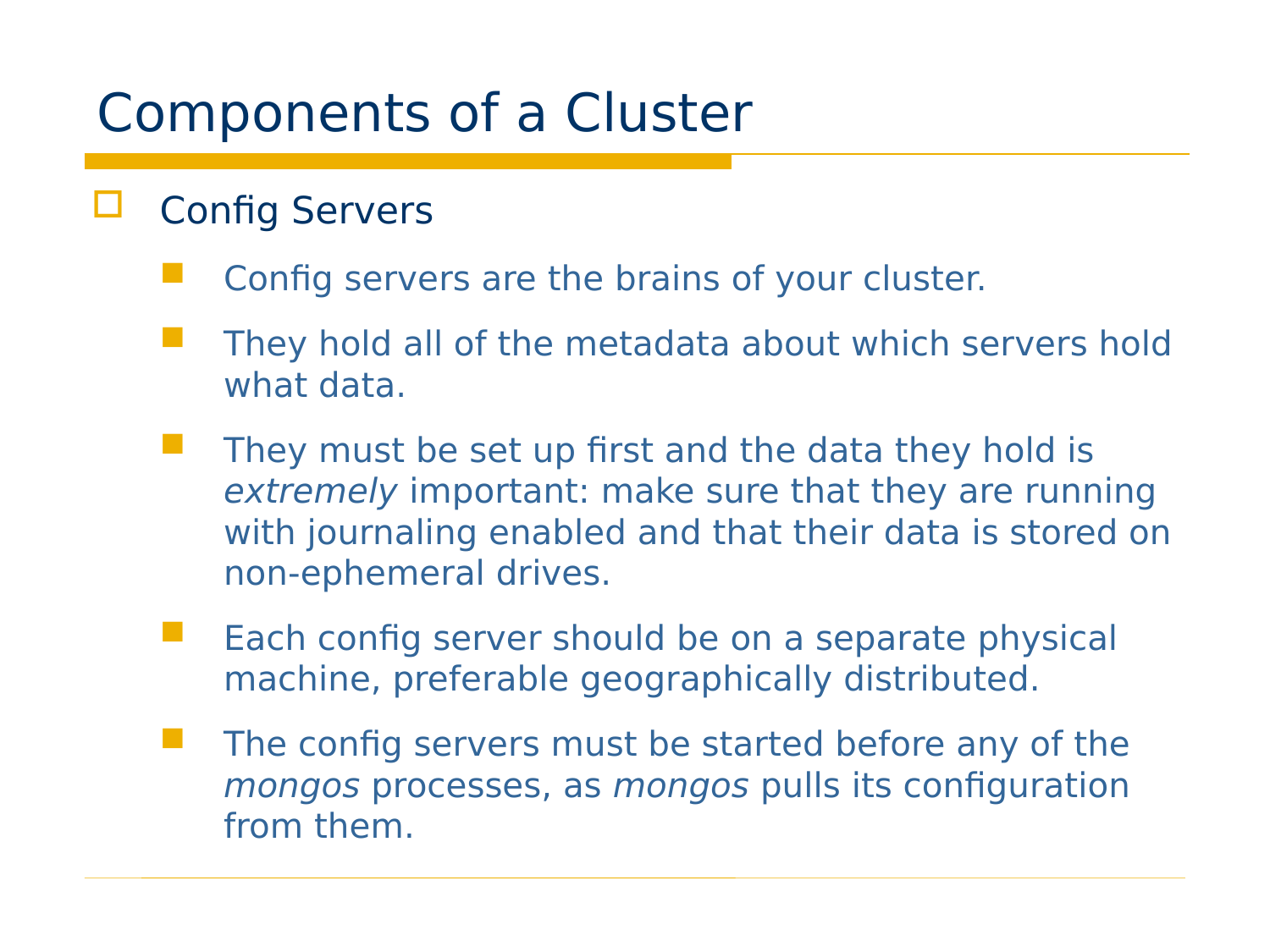

# Components of a Cluster
Config Servers
Config servers are the brains of your cluster.
They hold all of the metadata about which servers hold what data.
They must be set up first and the data they hold is extremely important: make sure that they are running with journaling enabled and that their data is stored on non-ephemeral drives.
Each config server should be on a separate physical machine, preferable geographically distributed.
The config servers must be started before any of the mongos processes, as mongos pulls its configuration from them.